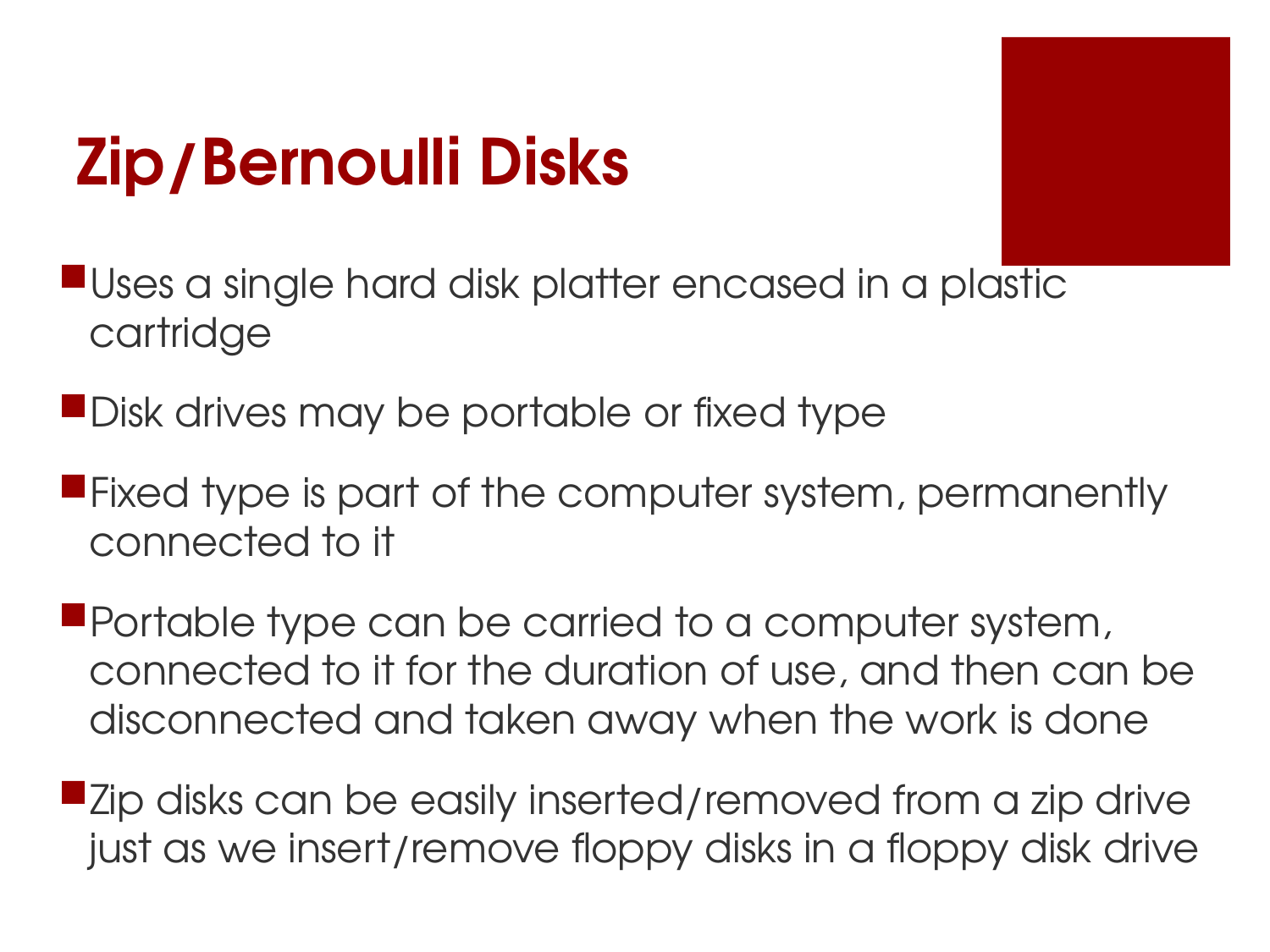

# Zip/Bernoulli Disks
Uses a single hard disk platter encased in a plastic cartridge
Disk drives may be portable or fixed type
Fixed type is part of the computer system, permanently connected to it
Portable type can be carried to a computer system, connected to it for the duration of use, and then can be disconnected and taken away when the work is done
Zip disks can be easily inserted/removed from a zip drive just as we insert/remove floppy disks in a floppy disk drive